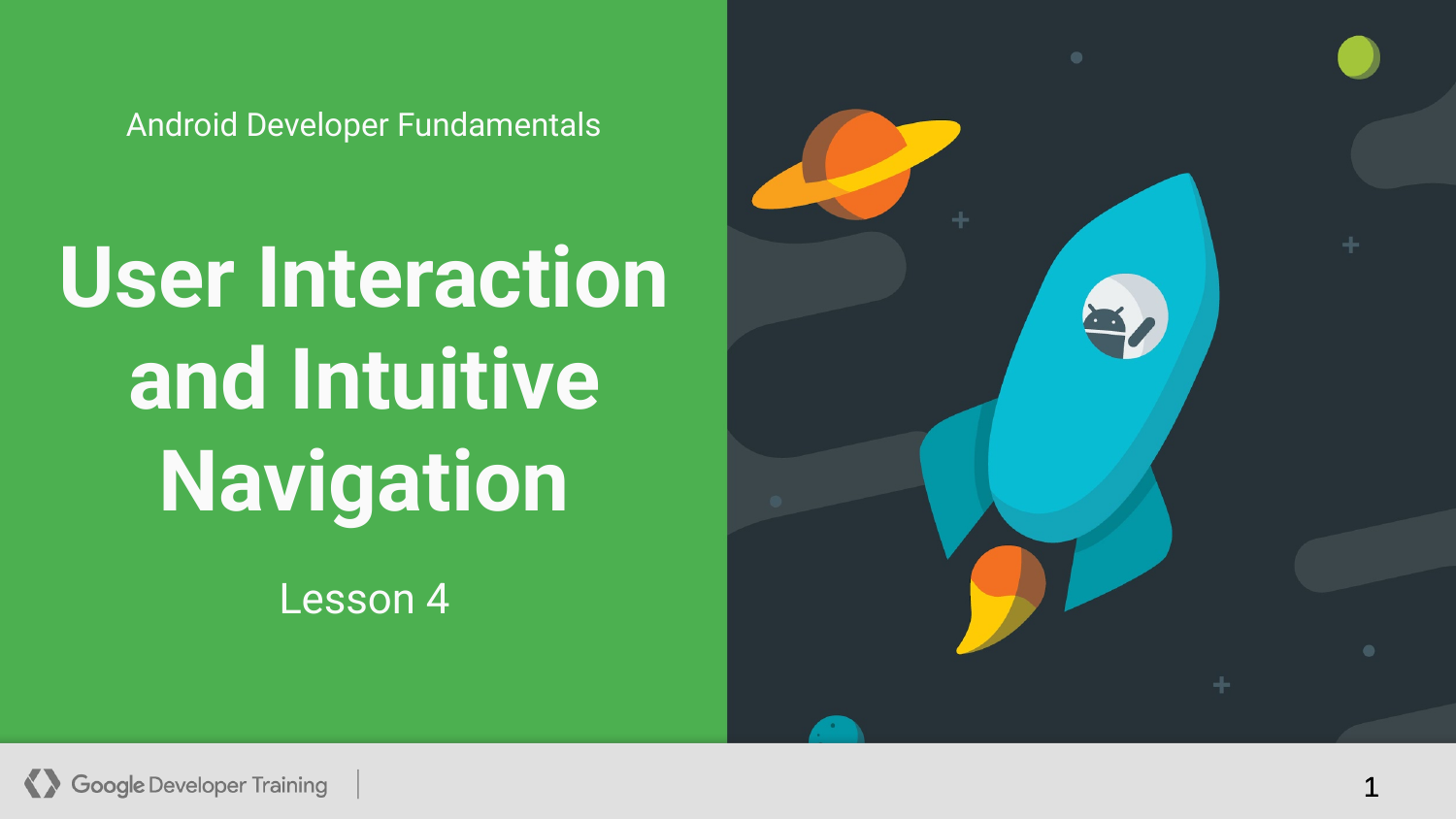

Android Developer Fundamentals
# User Interaction and Intuitive Navigation
Lesson 4

1
1
1